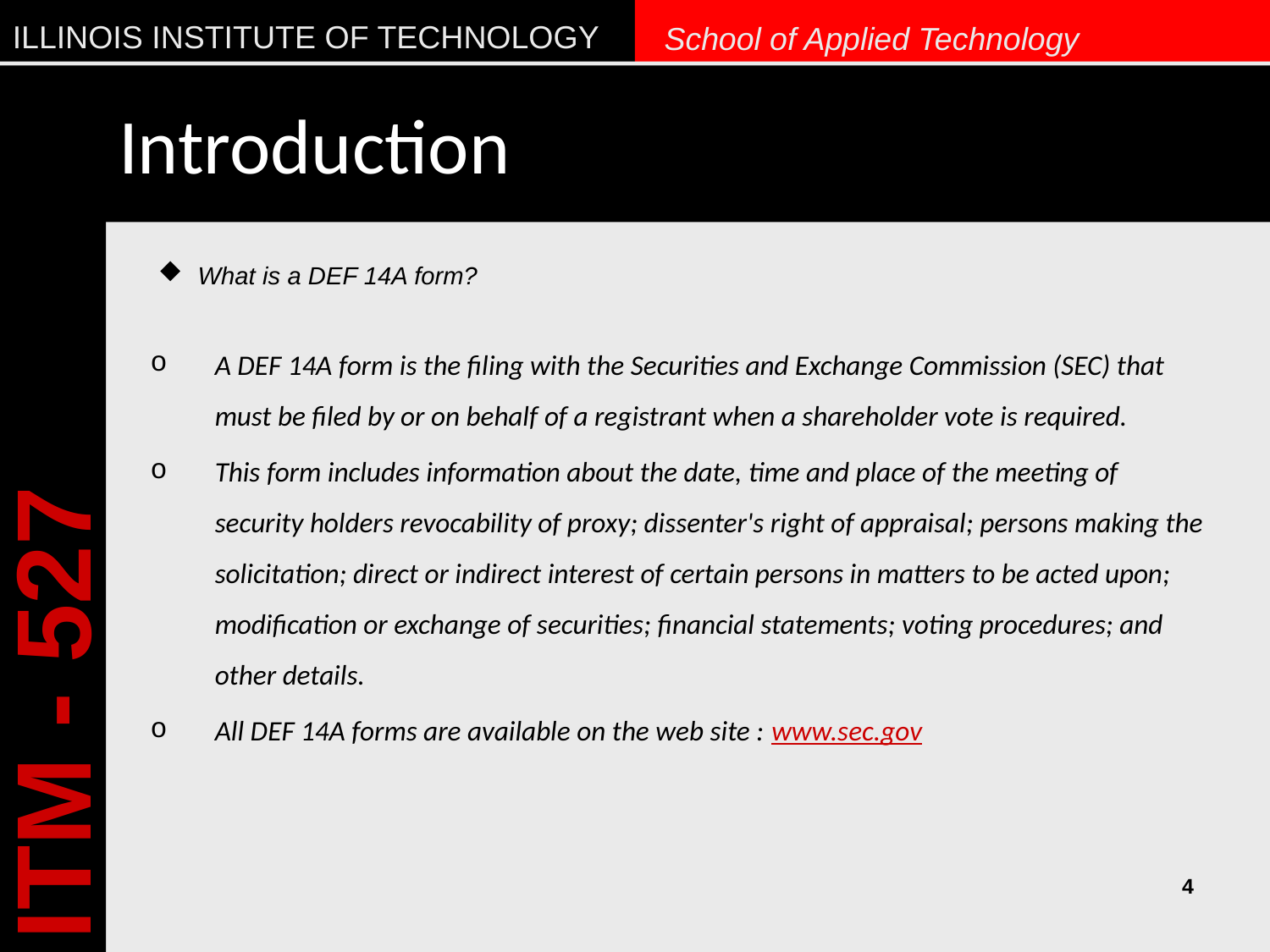

# Introduction
What is a DEF 14A form?

A DEF 14A form is the filing with the Securities and Exchange Commission (SEC) that must be filed by or on behalf of a registrant when a shareholder vote is required.
This form includes information about the date, time and place of the meeting of security holders revocability of proxy; dissenter's right of appraisal; persons making the solicitation; direct or indirect interest of certain persons in matters to be acted upon; modification or exchange of securities; financial statements; voting procedures; and other details.
All DEF 14A forms are available on the web site : www.sec.gov

4